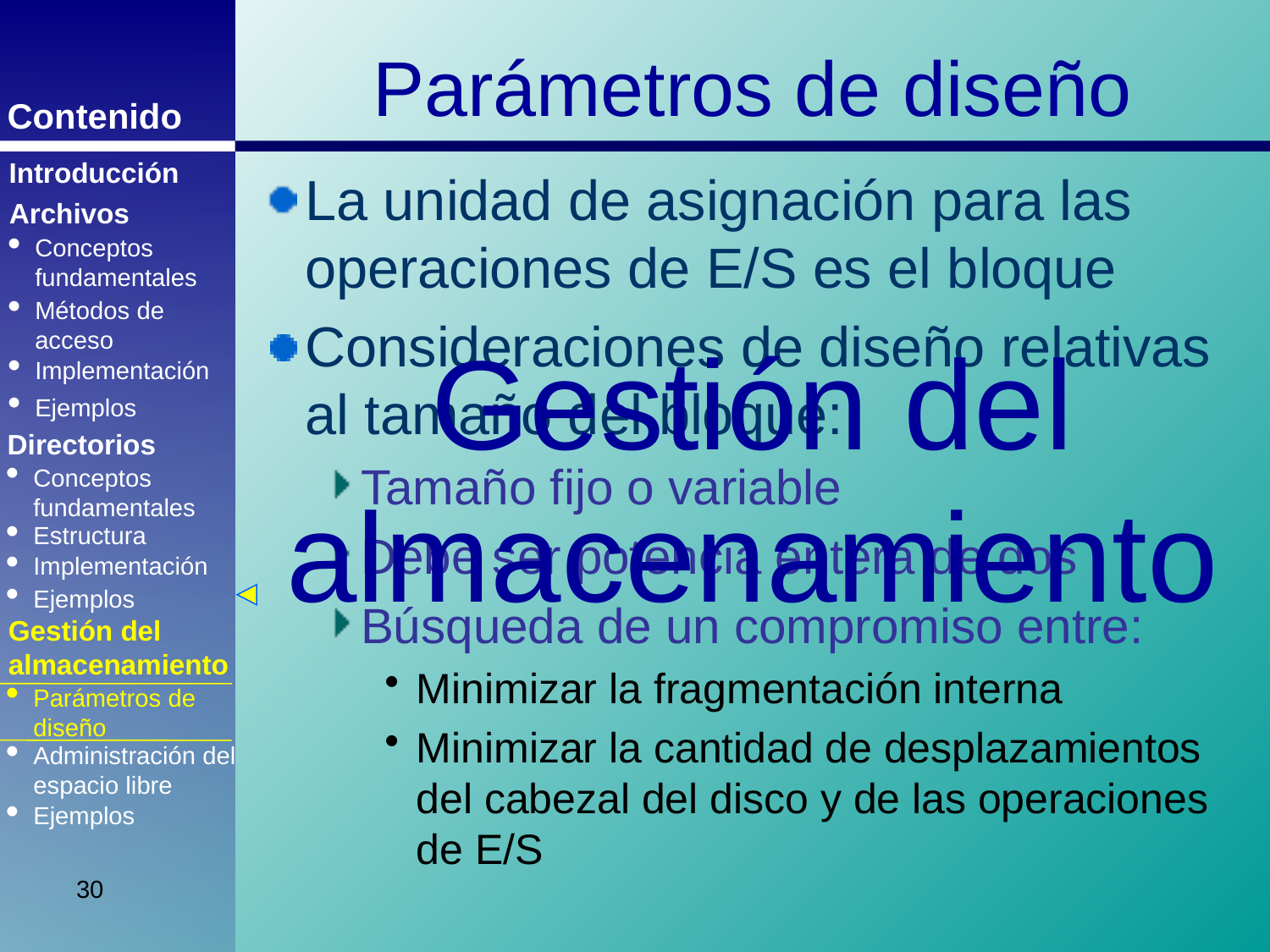

Parámetros de diseño
Introducción
La unidad de asignación para las operaciones de E/S es el bloque
Consideraciones de diseño relativas al tamaño del bloque:
Tamaño fijo o variable
Debe ser potencia entera de dos
Búsqueda de un compromiso entre:
Minimizar la fragmentación interna
Minimizar la cantidad de desplazamientos del cabezal del disco y de las operaciones de E/S
Archivos
Conceptos fundamentales
Métodos de acceso
Implementación
Ejemplos
Gestión del almacenamiento
Directorios
Conceptos fundamentales
Estructura
Implementación
Ejemplos

Gestión del almacenamiento
Parámetros de diseño

Administración del espacio libre

Ejemplos
30